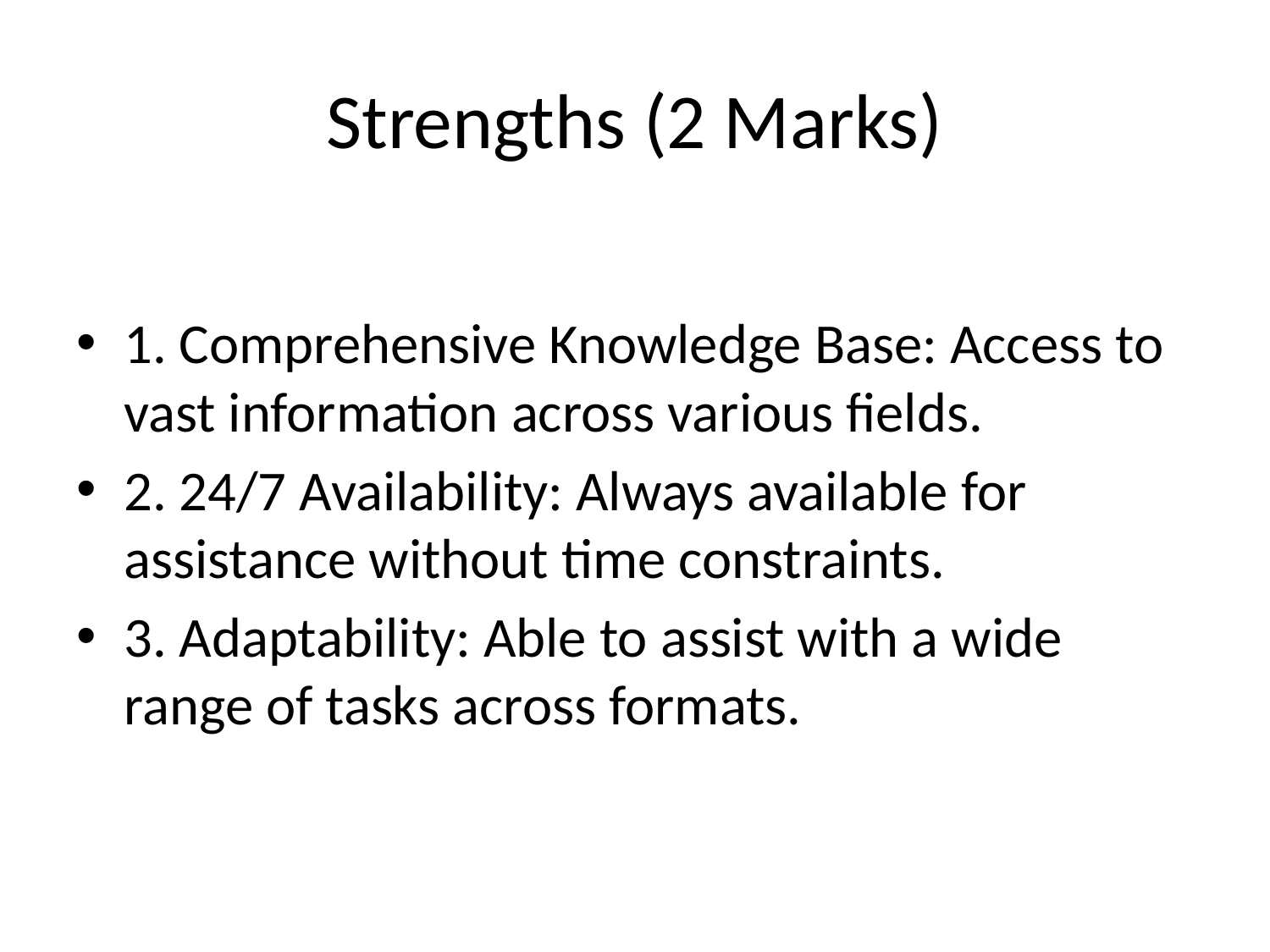

# Strengths (2 Marks)

1. Comprehensive Knowledge Base: Access to vast information across various fields.
2. 24/7 Availability: Always available for assistance without time constraints.
3. Adaptability: Able to assist with a wide range of tasks across formats.